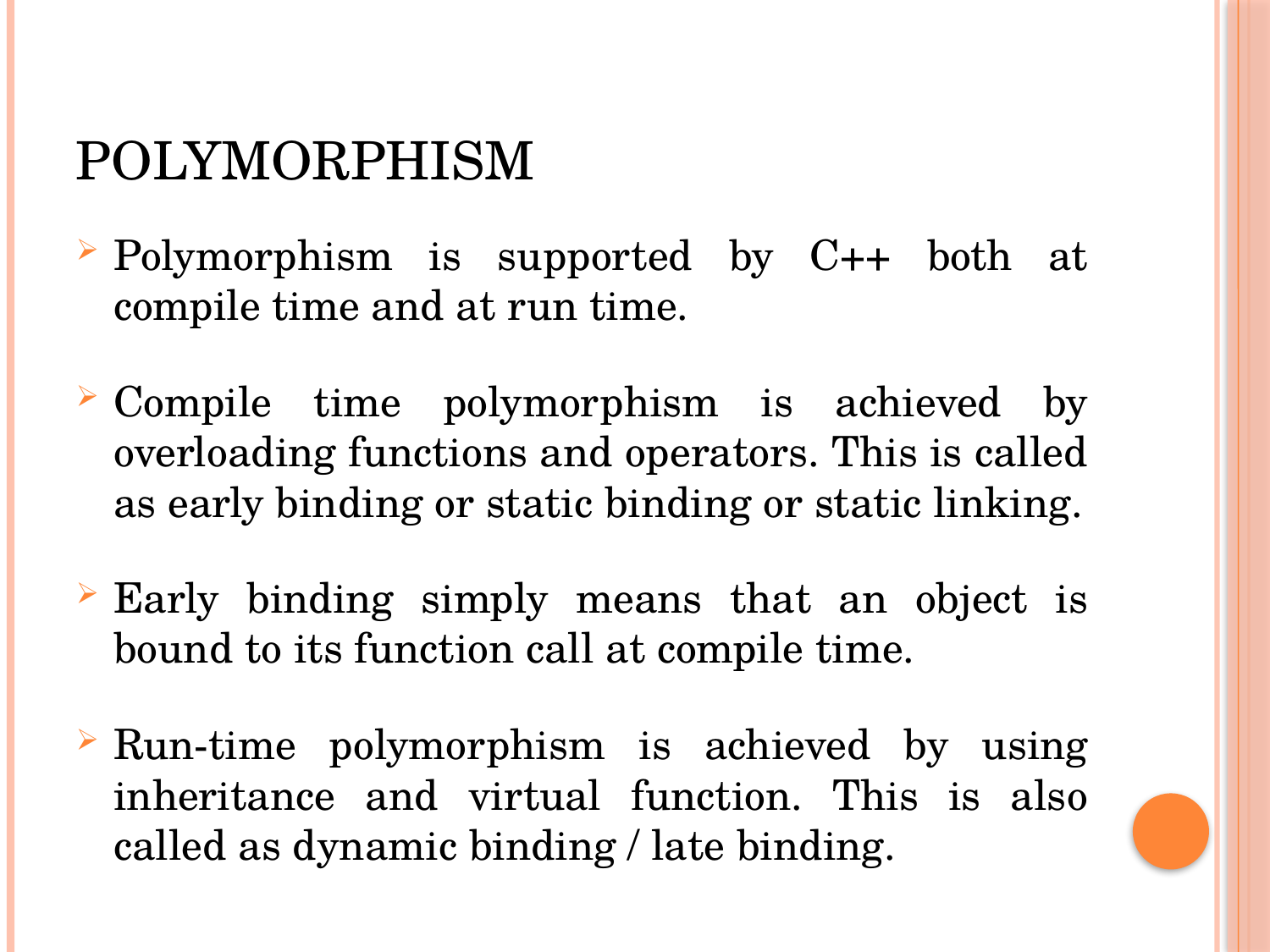

# Polymorphism
Polymorphism is supported by C++ both at compile time and at run time.

Compile time polymorphism is achieved by overloading functions and operators. This is called as early binding or static binding or static linking.

Early binding simply means that an object is bound to its function call at compile time.

Run-time polymorphism is achieved by using inheritance and virtual function. This is also called as dynamic binding / late binding.